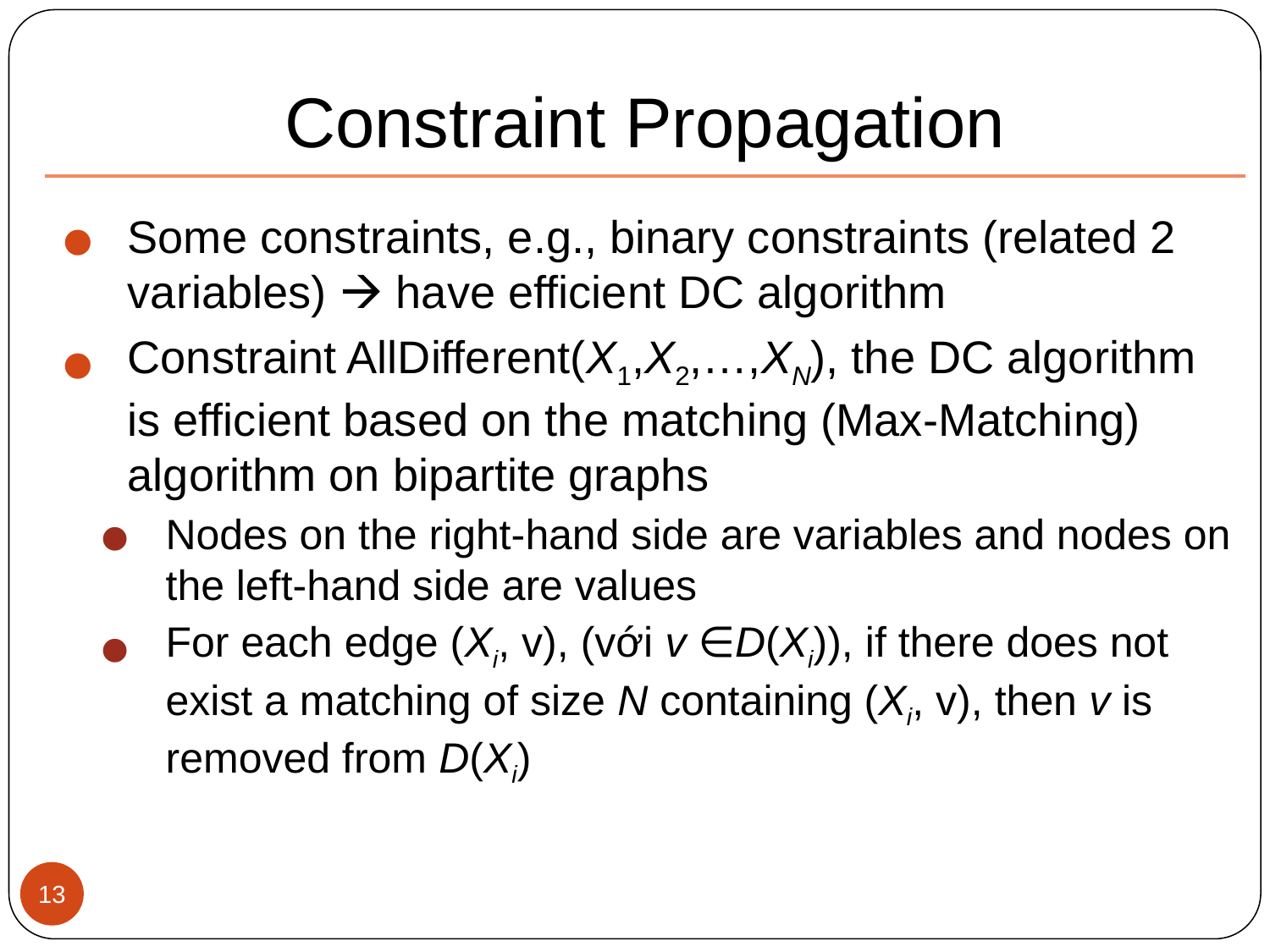

# Constraint Propagation
Some constraints, e.g., binary constraints (related 2 variables) 🡪 have efficient DC algorithm
Constraint AllDifferent(X1,X2,…,XN), the DC algorithm is efficient based on the matching (Max-Matching) algorithm on bipartite graphs
Nodes on the right-hand side are variables and nodes on the left-hand side are values
For each edge (Xi, v), (với v ∈D(Xi)), if there does not exist a matching of size N containing (Xi, v), then v is removed from D(Xi)

13